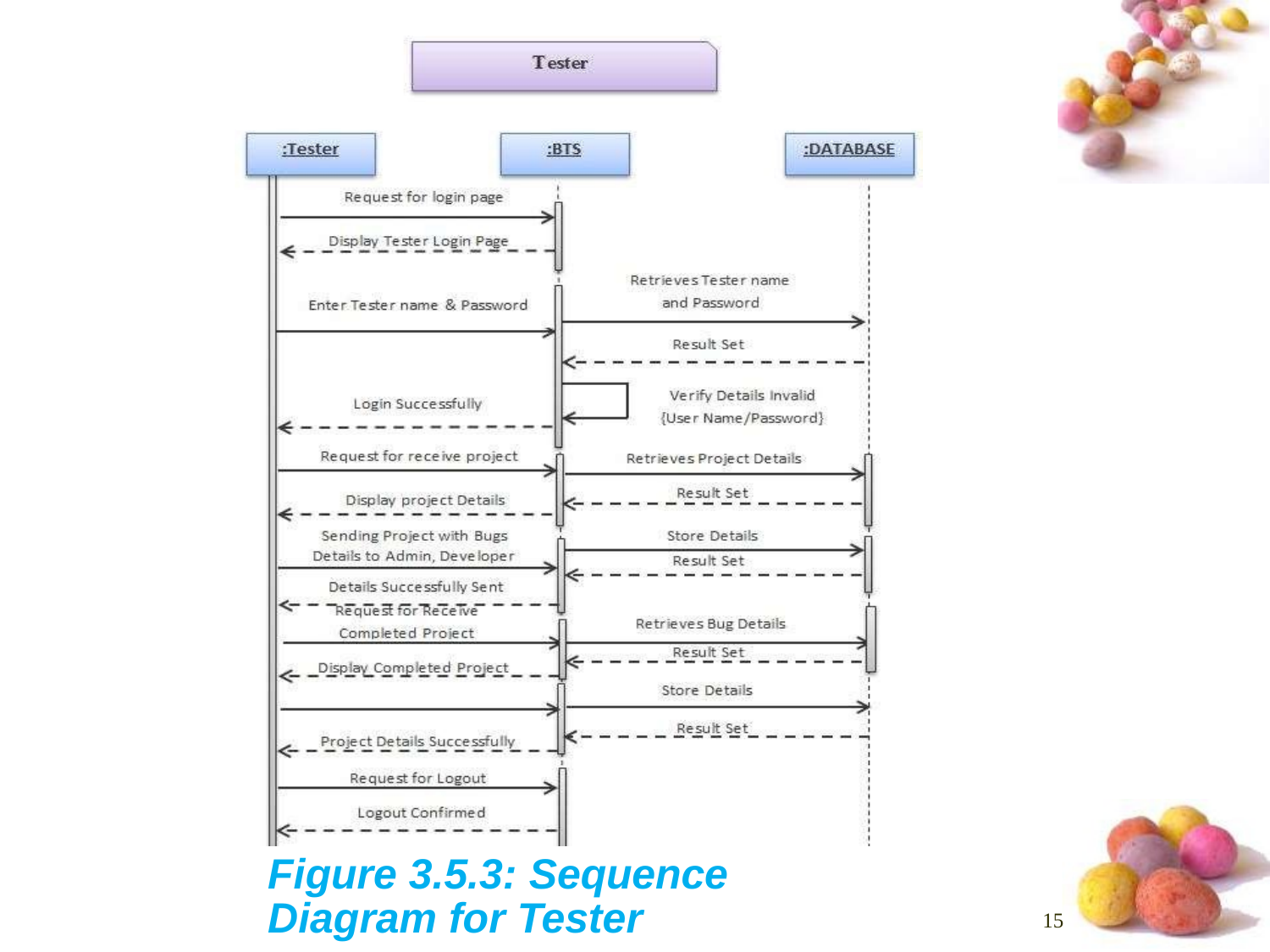

Figure 3.5.3: Sequence Diagram for Tester
15